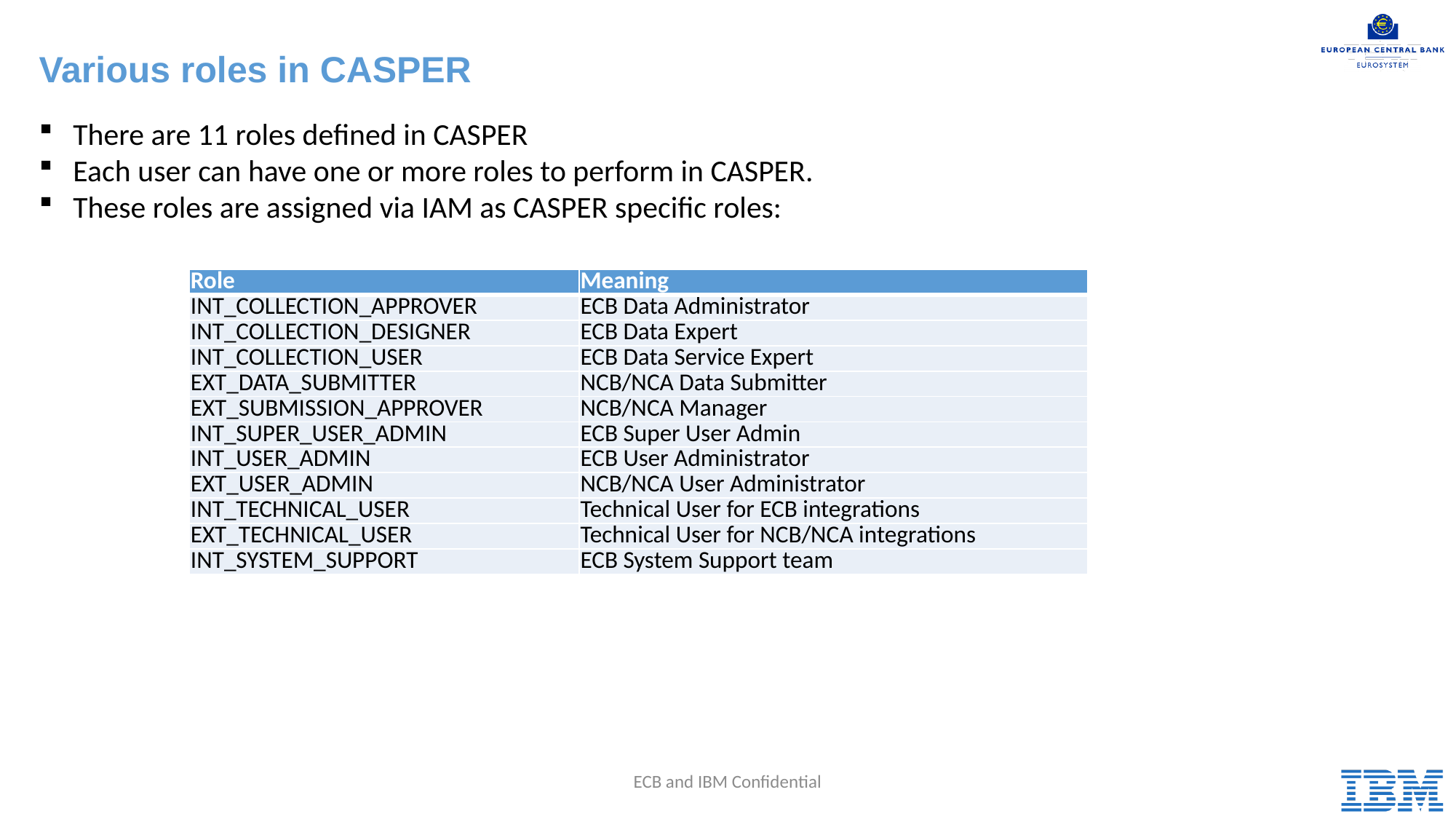

# Various roles in CASPER
There are 11 roles defined in CASPER
Each user can have one or more roles to perform in CASPER.
These roles are assigned via IAM as CASPER specific roles:

| Role | Meaning |
| --- | --- |
| INT\_COLLECTION\_APPROVER | ECB Data Administrator |
| INT\_COLLECTION\_DESIGNER | ECB Data Expert |
| INT\_COLLECTION\_USER | ECB Data Service Expert |
| EXT\_DATA\_SUBMITTER | NCB/NCA Data Submitter |
| EXT\_SUBMISSION\_APPROVER | NCB/NCA Manager |
| INT\_SUPER\_USER\_ADMIN | ECB Super User Admin |
| INT\_USER\_ADMIN | ECB User Administrator |
| EXT\_USER\_ADMIN | NCB/NCA User Administrator |
| INT\_TECHNICAL\_USER | Technical User for ECB integrations |
| EXT\_TECHNICAL\_USER | Technical User for NCB/NCA integrations |
| INT\_SYSTEM\_SUPPORT | ECB System Support team |
3
ECB and IBM Confidential